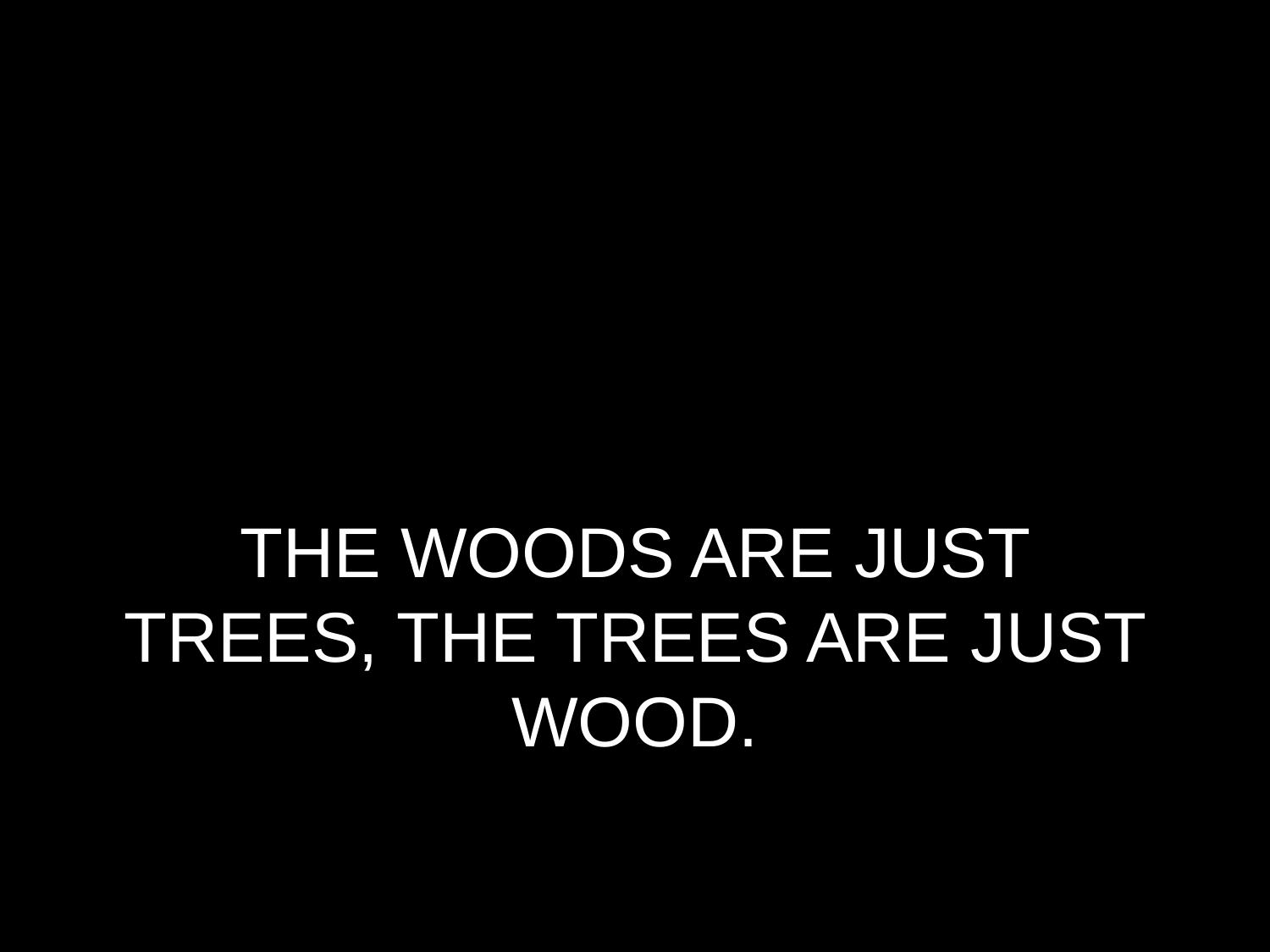

# THE WOODS ARE JUST TREES, THE TREES ARE JUST WOOD.